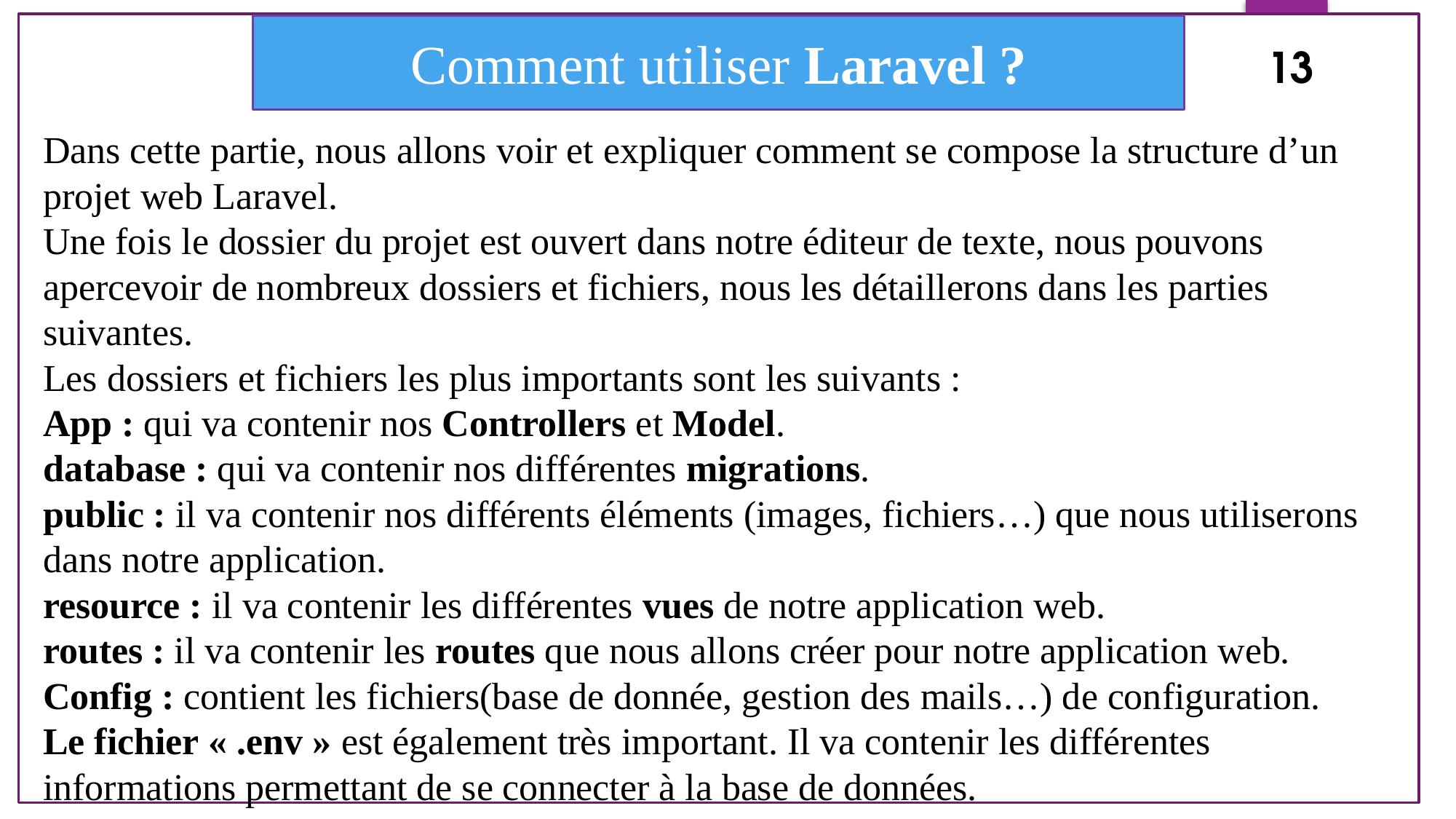

Comment utiliser Laravel ?
13
13
Dans cette partie, nous allons voir et expliquer comment se compose la structure d’un projet web Laravel.
Une fois le dossier du projet est ouvert dans notre éditeur de texte, nous pouvons apercevoir de nombreux dossiers et fichiers, nous les détaillerons dans les parties suivantes.
Les dossiers et fichiers les plus importants sont les suivants :
App : qui va contenir nos Controllers et Model.
database : qui va contenir nos différentes migrations.
public : il va contenir nos différents éléments (images, fichiers…) que nous utiliserons dans notre application.
resource : il va contenir les différentes vues de notre application web.
routes : il va contenir les routes que nous allons créer pour notre application web.
Config : contient les fichiers(base de donnée, gestion des mails…) de configuration.
Le fichier « .env » est également très important. Il va contenir les différentes informations permettant de se connecter à la base de données.